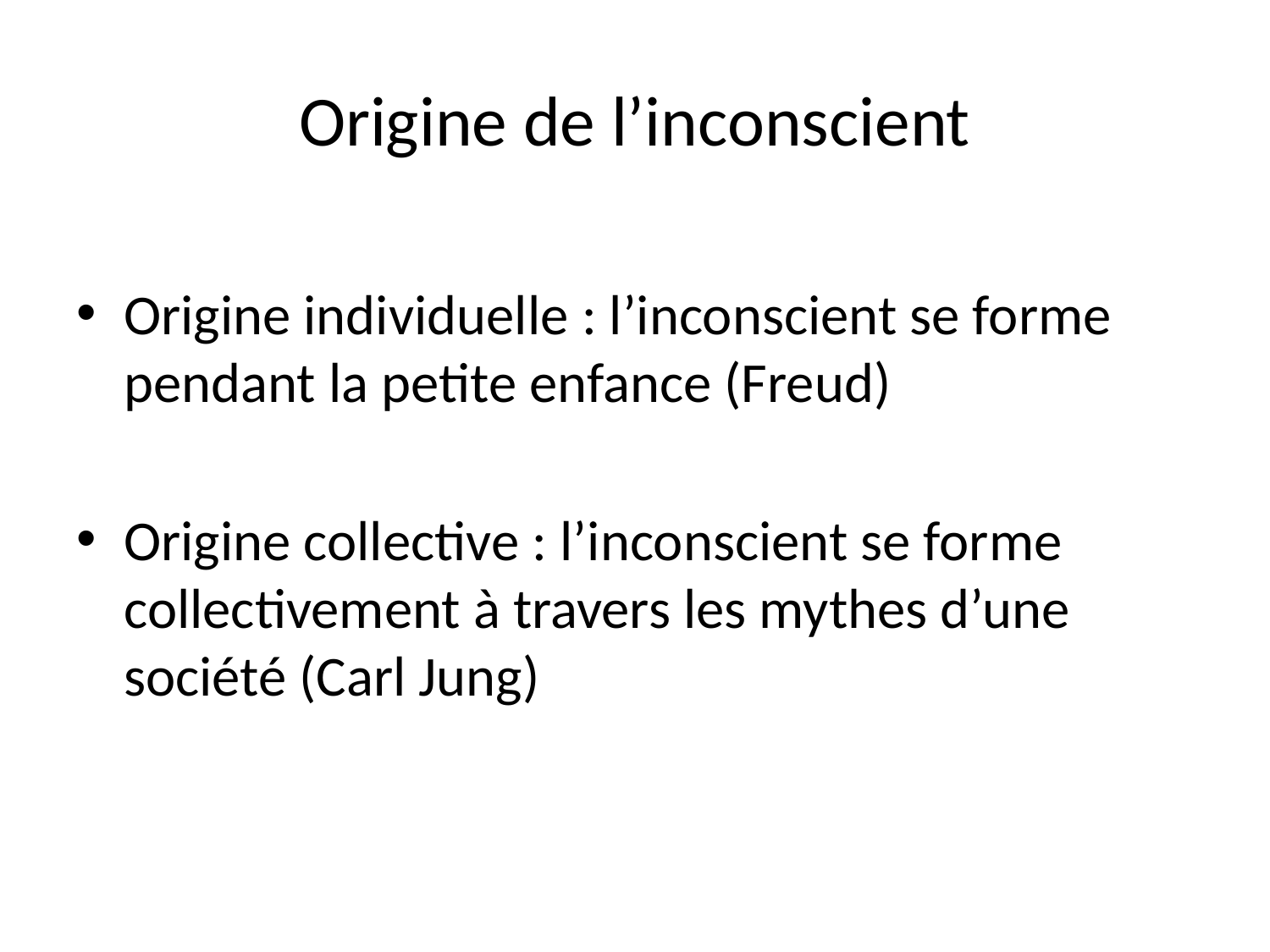

# Origine de l’inconscient

Origine individuelle : l’inconscient se forme pendant la petite enfance (Freud)

Origine collective : l’inconscient se forme collectivement à travers les mythes d’une société (Carl Jung)